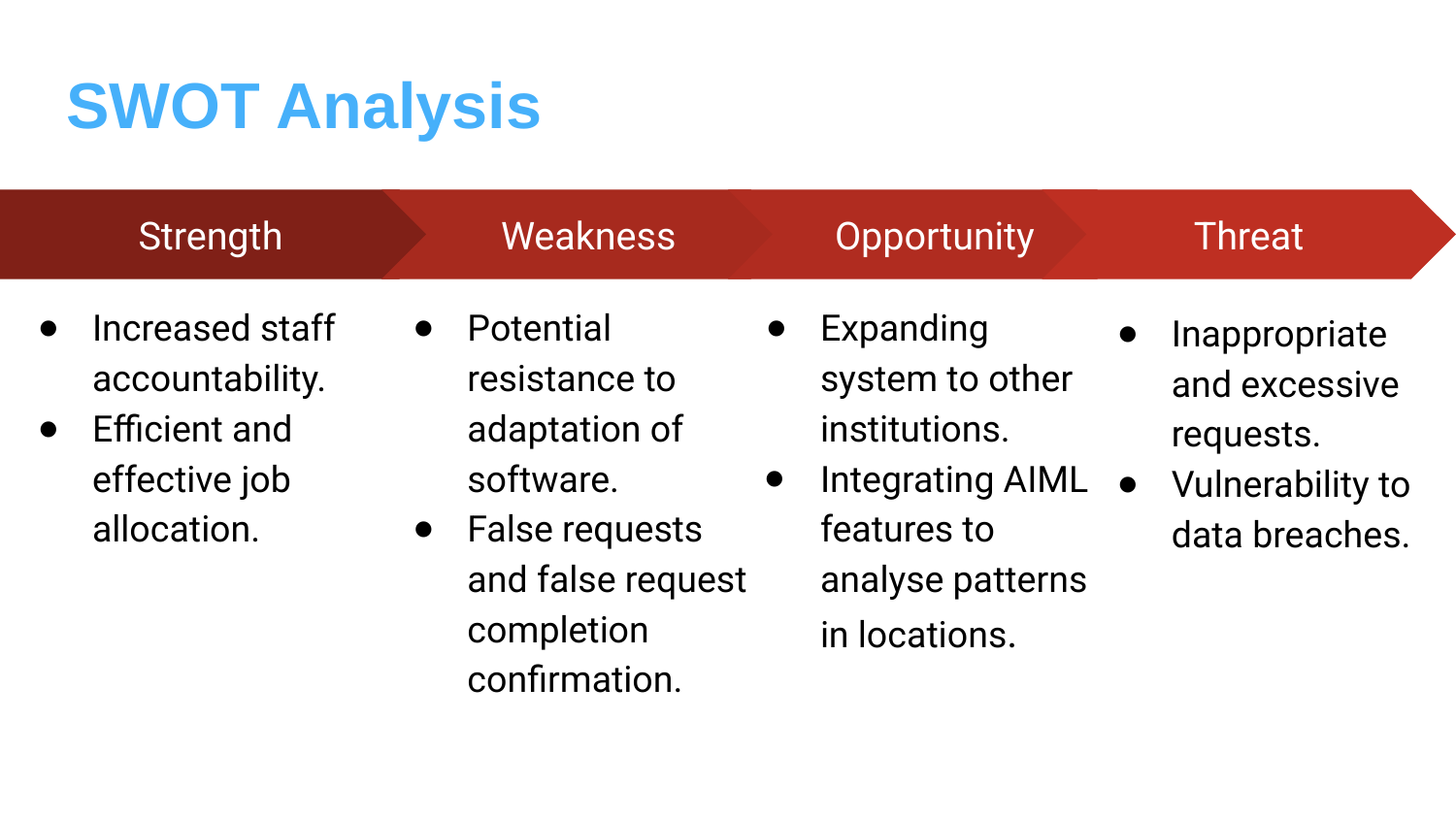

SWOT Analysis
Strength
Increased staff accountability.
Efficient and effective job allocation.
Weakness
Potential resistance to adaptation of software.
False requests and false request completion confirmation.
Opportunity
Expanding system to other institutions.
Integrating AIML features to analyse patterns in locations.
Threat
Inappropriate and excessive requests.
Vulnerability to data breaches.